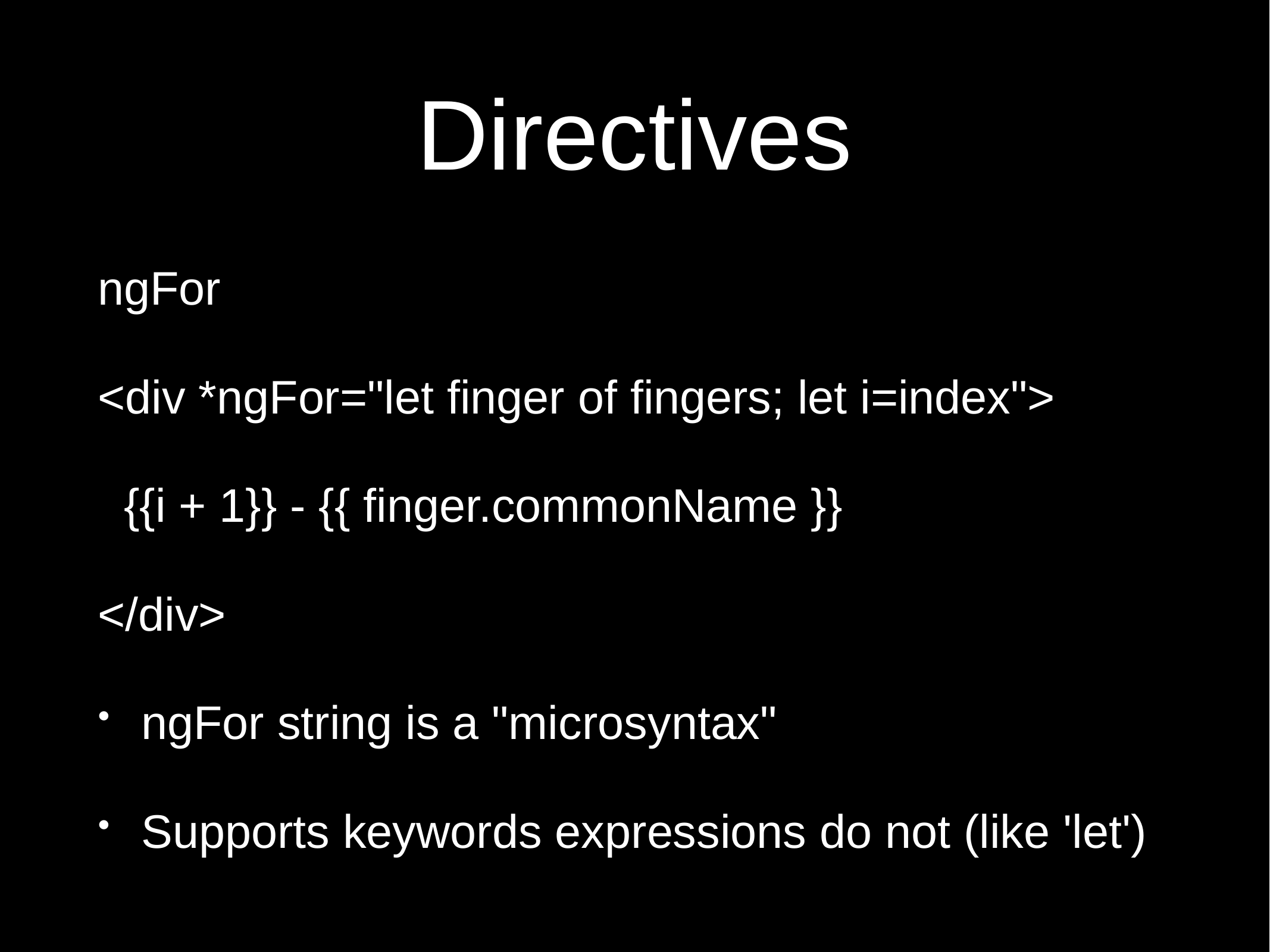

# Directives
ngFor
<div *ngFor="let finger of fingers; let i=index">
  {{i + 1}} - {{ finger.commonName }}
</div>
ngFor string is a "microsyntax"
Supports keywords expressions do not (like 'let')